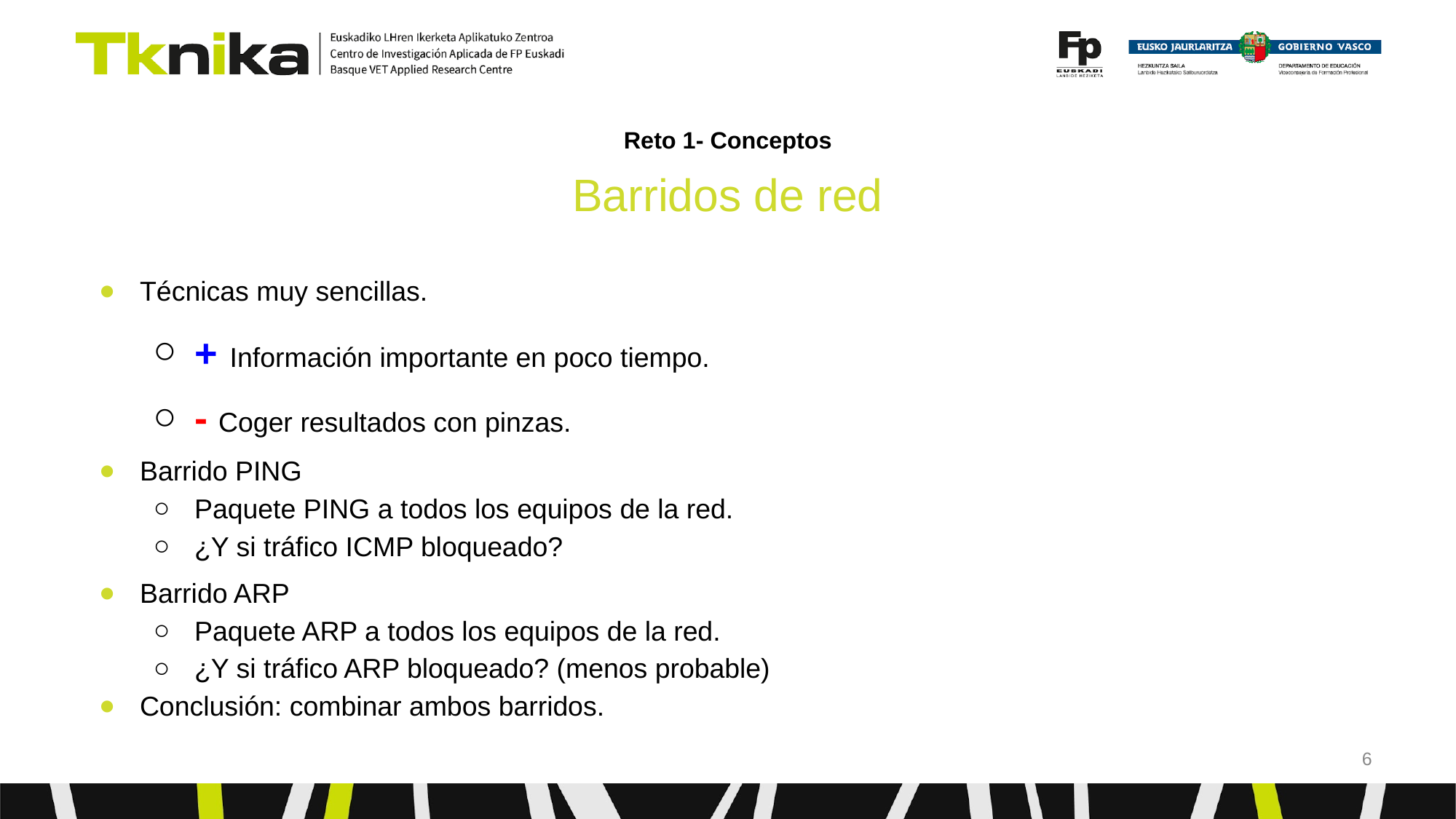

# Reto 1- Conceptos

Barridos de red
Técnicas muy sencillas.
+ Información importante en poco tiempo.
- Coger resultados con pinzas.
Barrido PING
Paquete PING a todos los equipos de la red.
¿Y si tráfico ICMP bloqueado?
Barrido ARP
Paquete ARP a todos los equipos de la red.
¿Y si tráfico ARP bloqueado? (menos probable)
Conclusión: combinar ambos barridos.

6